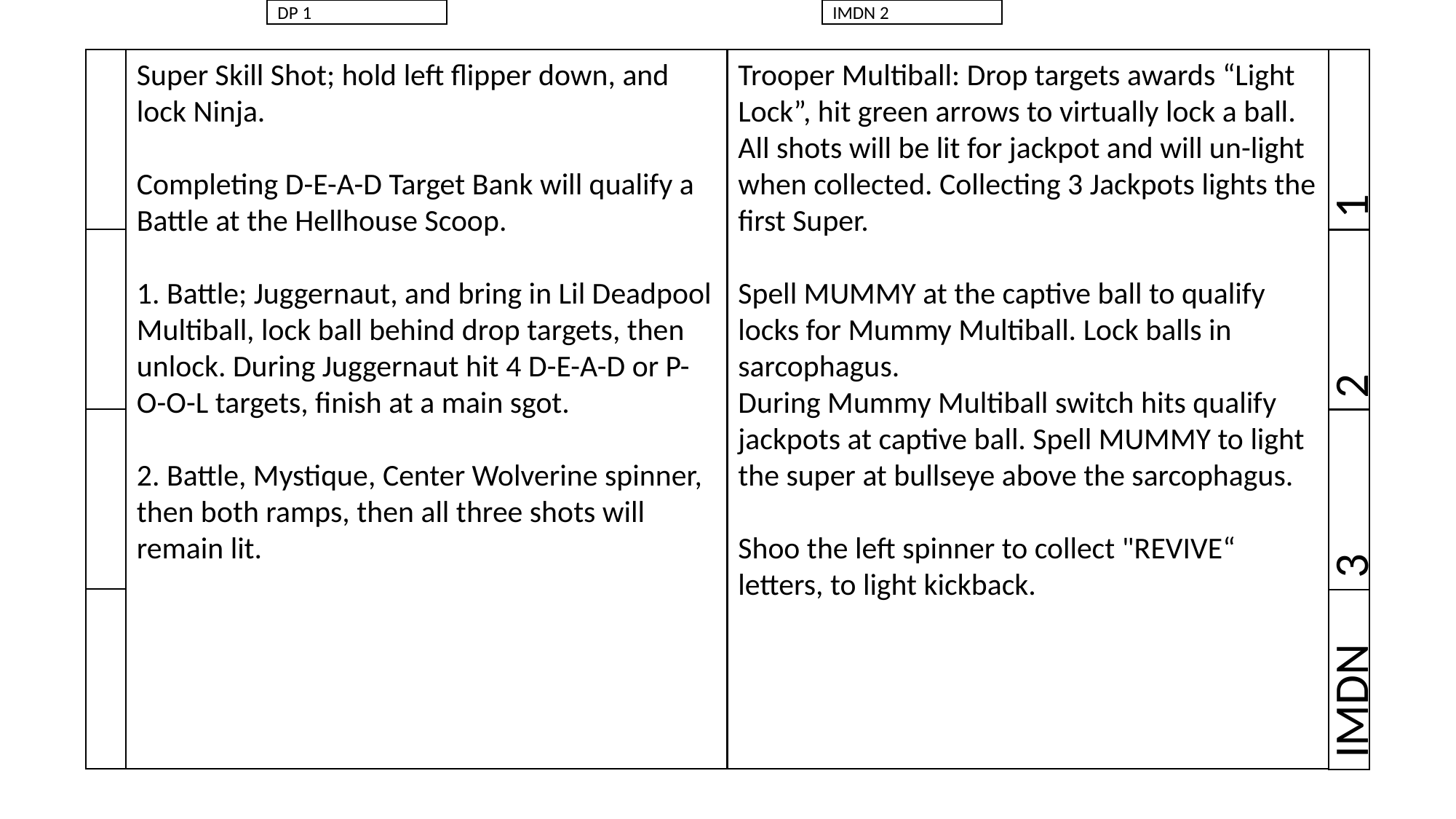

DP 1
IMDN 2
Super Skill Shot; hold left flipper down, and lock Ninja.

Completing D-E-A-D Target Bank will qualify a Battle at the Hellhouse Scoop.

1. Battle; Juggernaut, and bring in Lil Deadpool Multiball, lock ball behind drop targets, then unlock. During Juggernaut hit 4 D-E-A-D or P-O-O-L targets, finish at a main sgot.

2. Battle, Mystique, Center Wolverine spinner, then both ramps, then all three shots will remain lit.

Trooper Multiball: Drop targets awards “Light Lock”, hit green arrows to virtually lock a ball.
All shots will be lit for jackpot and will un-light when collected. Collecting 3 Jackpots lights the first Super.

Spell MUMMY at the captive ball to qualify locks for Mummy Multiball. Lock balls in sarcophagus.
During Mummy Multiball switch hits qualify jackpots at captive ball. Spell MUMMY to light the super at bullseye above the sarcophagus.

Shoo the left spinner to collect "REVIVE“ letters, to light kickback.

1

2

3

IMDN